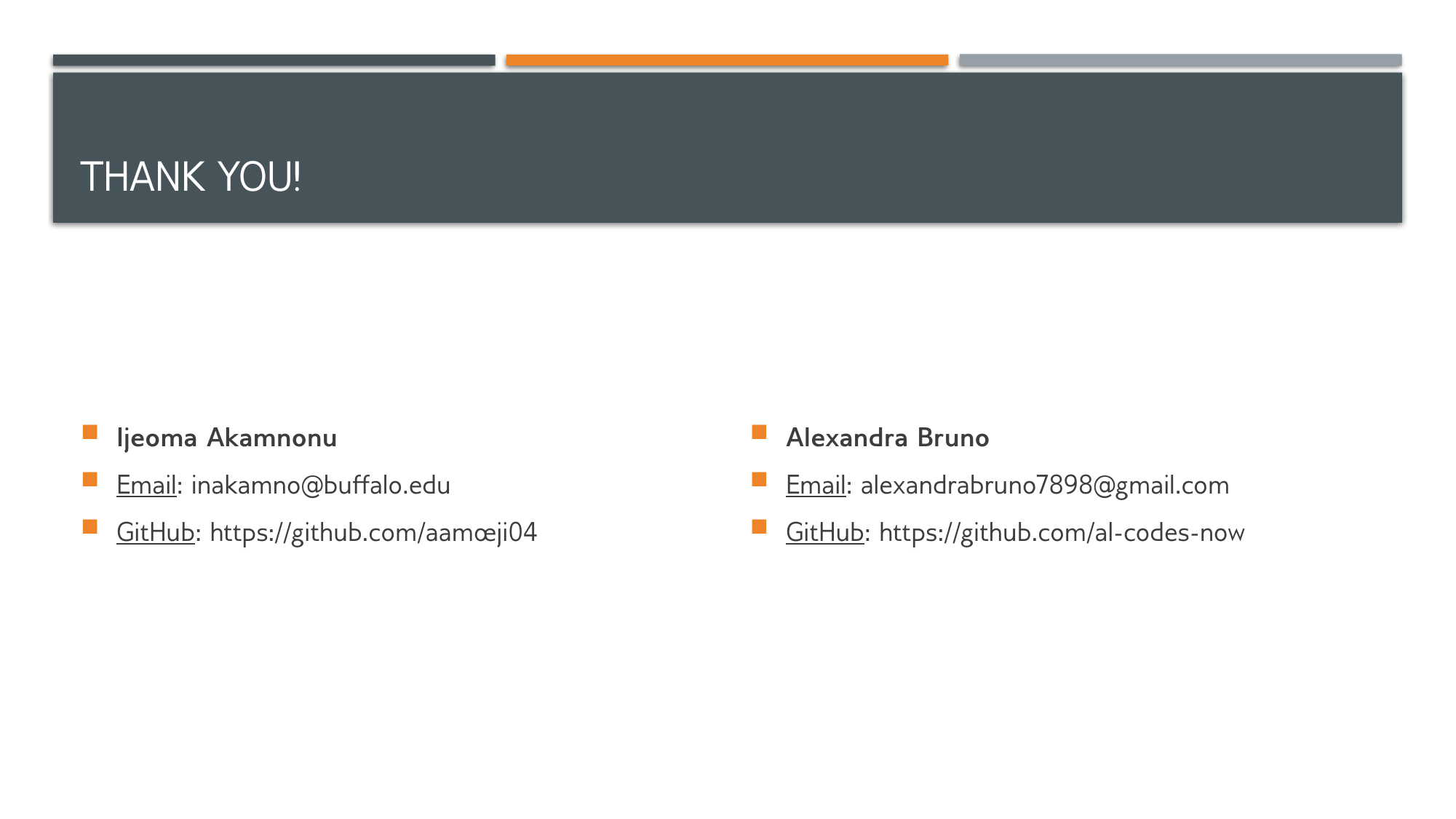

# Thank you!
Ijeoma Akamnonu
Email: inakamno@buffalo.edu
GitHub: https://github.com/aamoeji04
Alexandra Bruno
Email: alexandrabruno7898@gmail.com
GitHub: https://github.com/al-codes-now